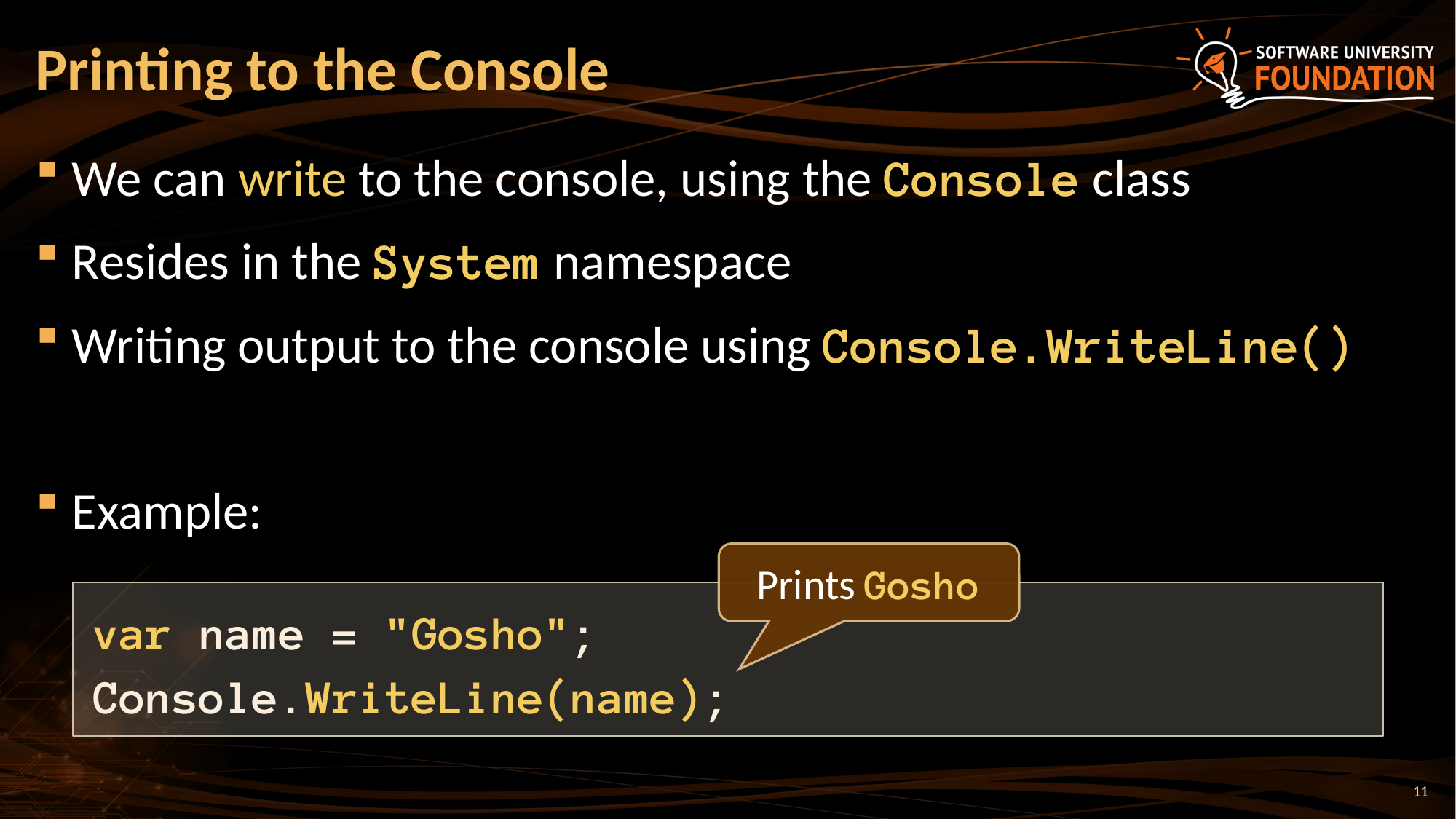

# Printing to the Console
We can write to the console, using the Console class
Resides in the System namespace
Writing output to the console using Console.WriteLine()

Example:

Prints Gosho
var name = "Gosho";
Console.WriteLine(name);
11